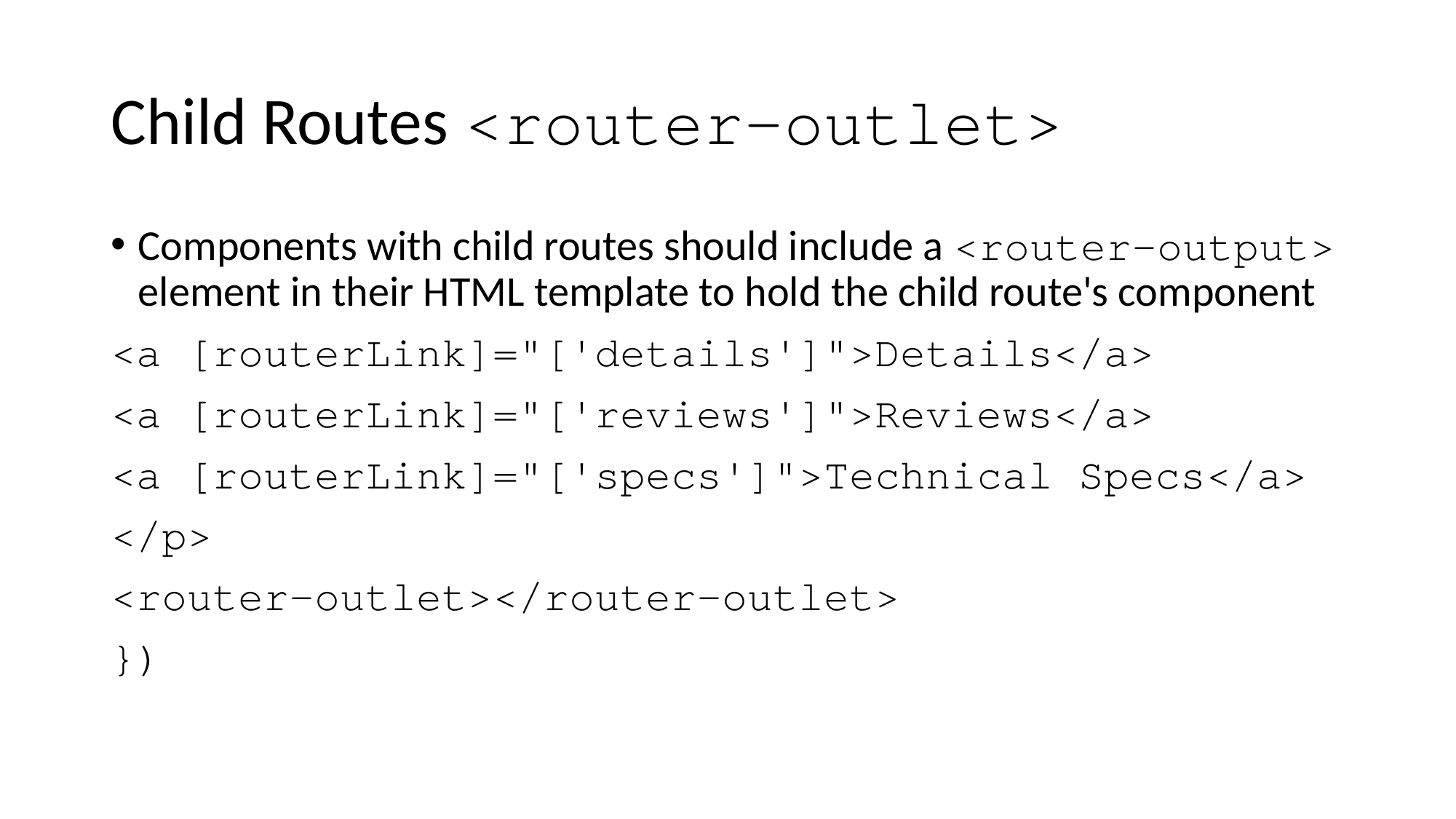

# Child Routes <router-outlet>
Components with child routes should include a <router-output> element in their HTML template to hold the child route's component
<a [routerLink]="['details']">Details</a>
<a [routerLink]="['reviews']">Reviews</a>
<a [routerLink]="['specs']">Technical Specs</a>
</p>
<router-outlet></router-outlet>
})